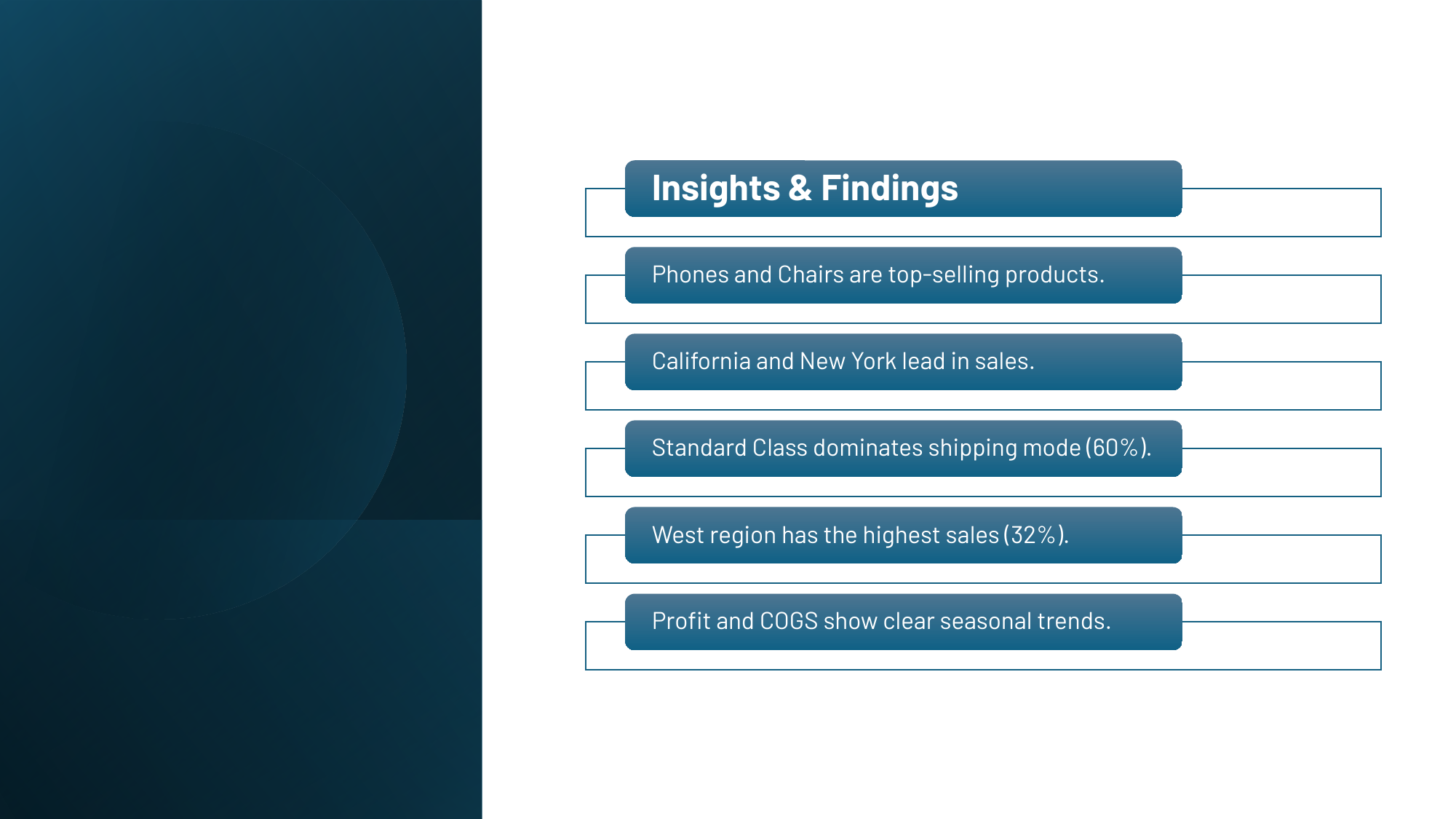

Insights & Findings
Phones and Chairs are top-selling products.
California and New York lead in sales.
Standard Class dominates shipping mode (60%).
West region has the highest sales (32%).
Profit and COGS show clear seasonal trends.